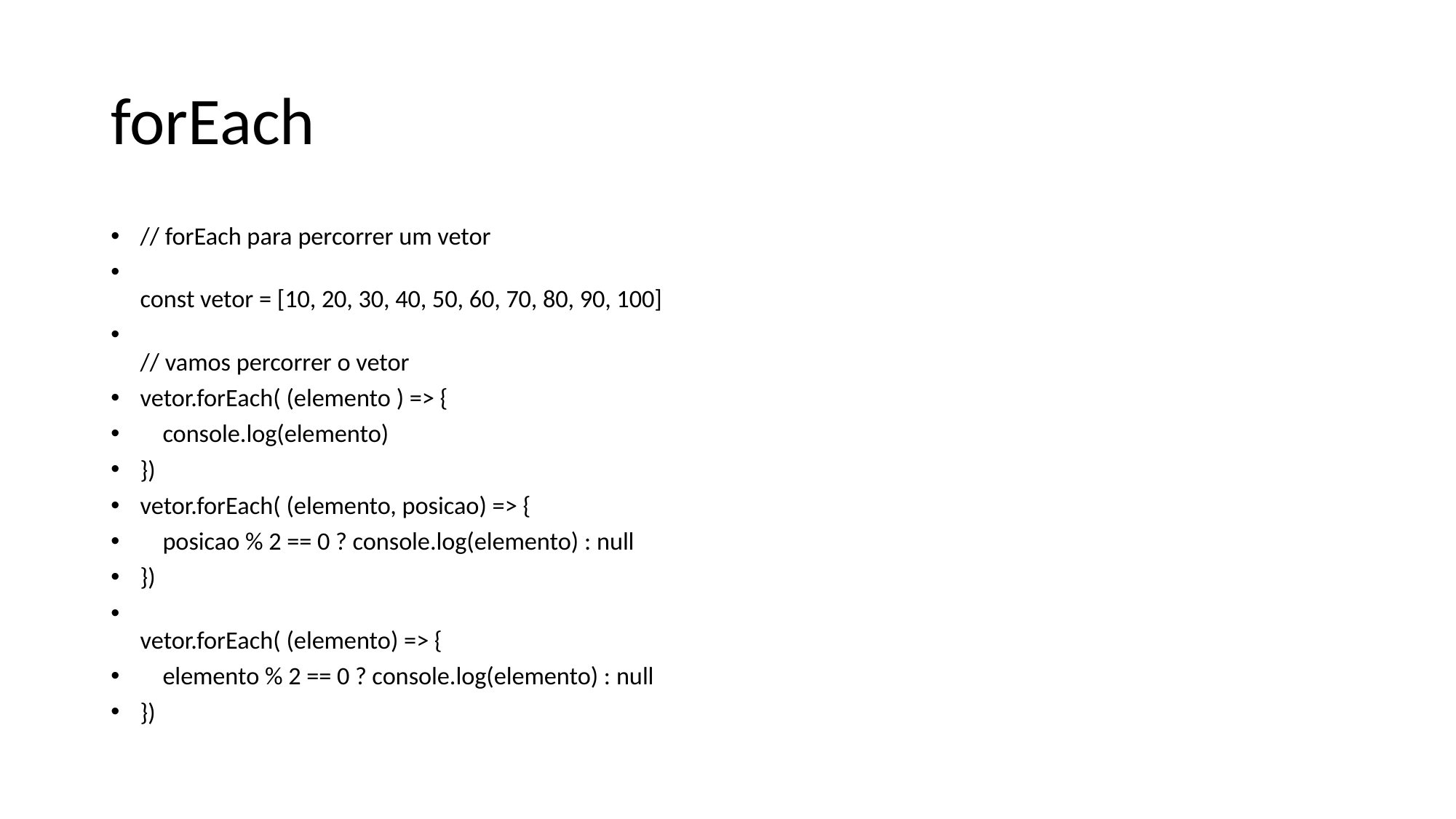

# forEach
// forEach para percorrer um vetor
const vetor = [10, 20, 30, 40, 50, 60, 70, 80, 90, 100]
// vamos percorrer o vetor
vetor.forEach( (elemento ) => {
    console.log(elemento)
})
vetor.forEach( (elemento, posicao) => {
    posicao % 2 == 0 ? console.log(elemento) : null
})
vetor.forEach( (elemento) => {
    elemento % 2 == 0 ? console.log(elemento) : null
})